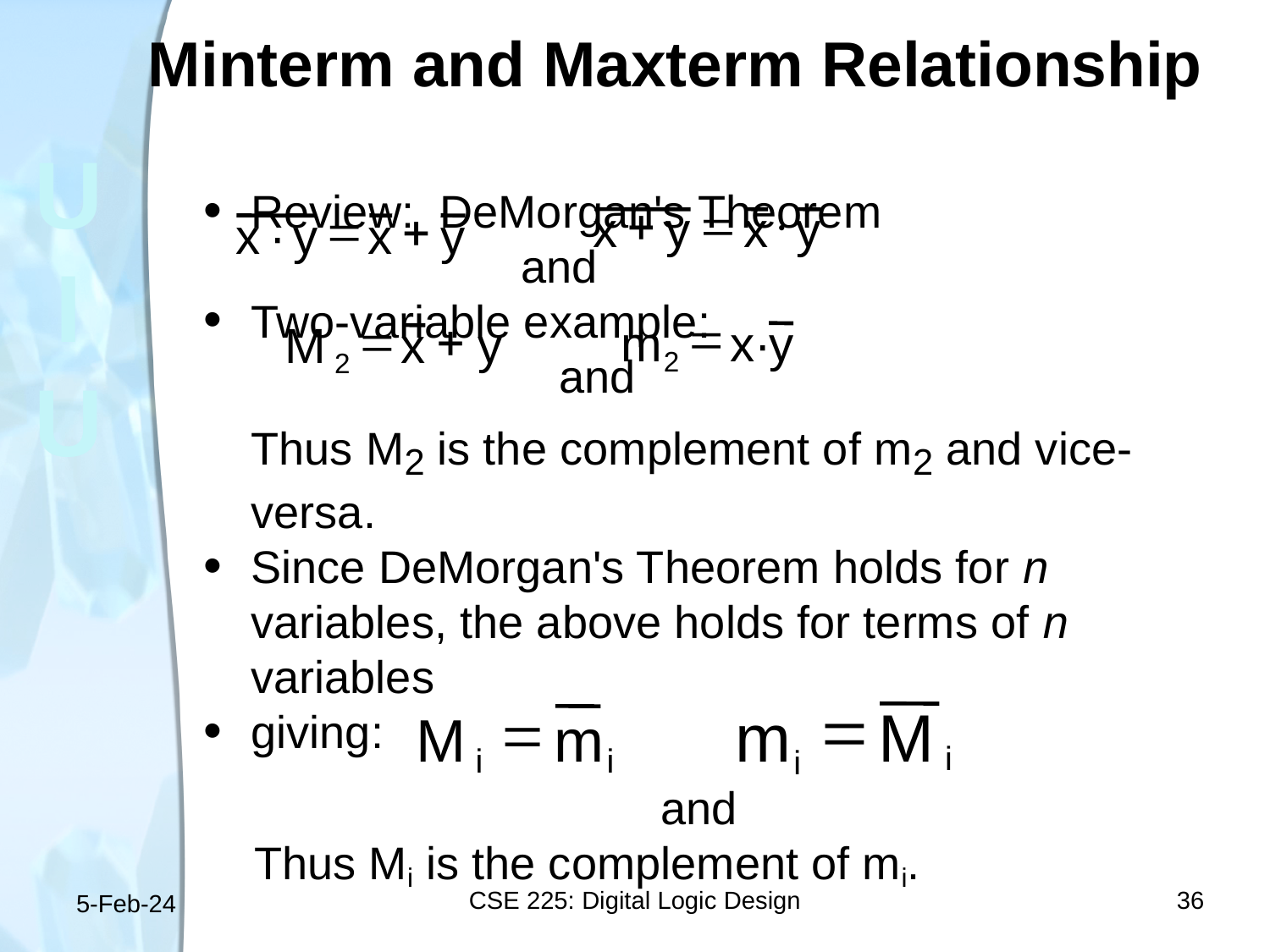

# Minterm and Maxterm Relationship
Review:  DeMorgan's Theorem
                         and
Two-variable example:
                            and
	Thus M2 is the complement of m2 and vice-versa.
Since DeMorgan's Theorem holds for n variables, the above holds for terms of n variables
giving:

                                    and
    Thus Mi is the complement of mi.
+
=
⋅
x
y
x
y
=
+
x

·
 y

x
y

=
=
+
m

x·
y
M

x

 y

2
2
=
m
M
=
M
m

i
i
i
i
CSE 225: Digital Logic Design
36
5-Feb-24